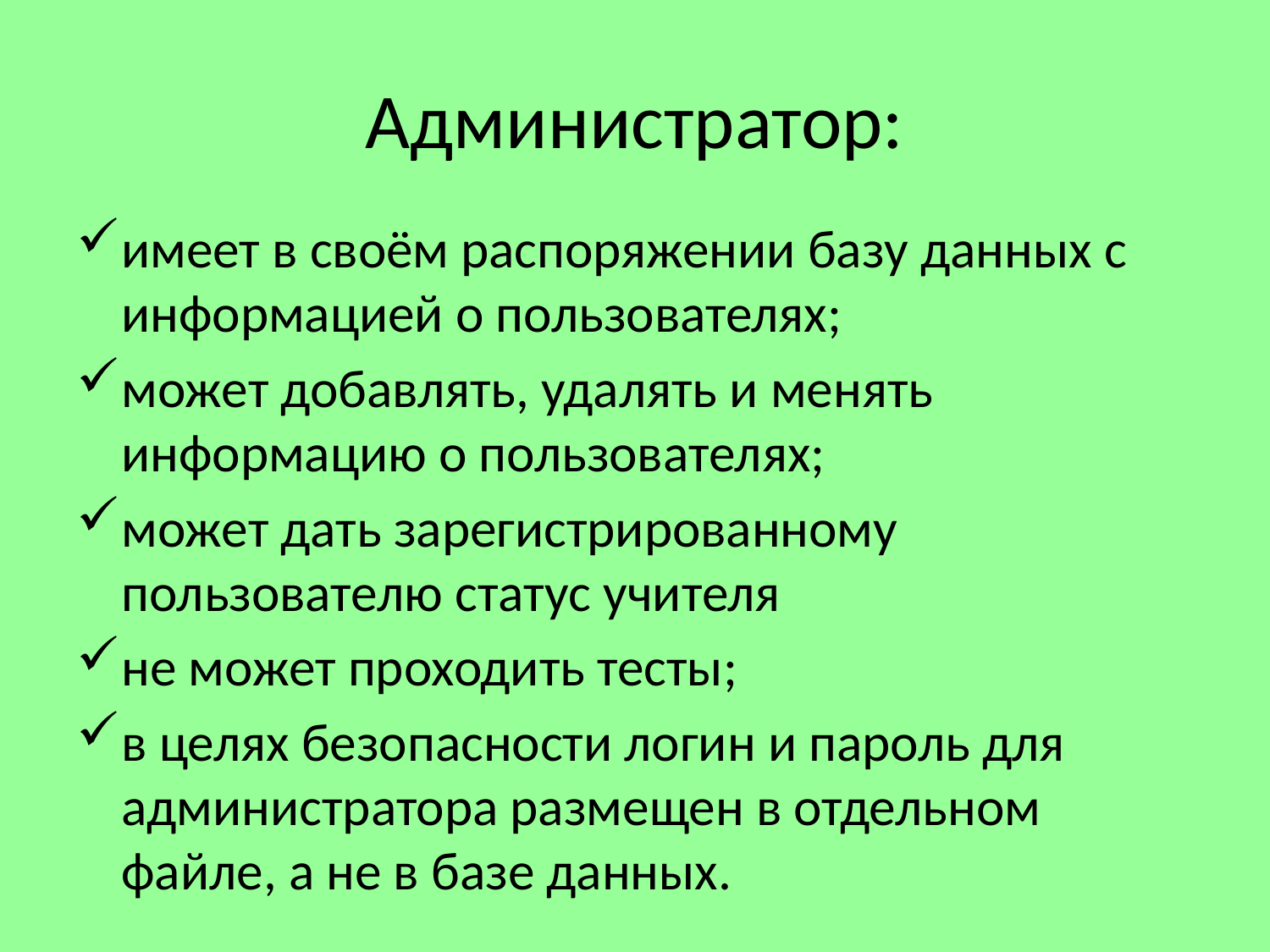

# Администратор:
имеет в своём распоряжении базу данных с информацией о пользователях;
может добавлять, удалять и менять информацию о пользователях;
может дать зарегистрированному пользователю статус учителя
не может проходить тесты;
в целях безопасности логин и пароль для администратора размещен в отдельном файле, а не в базе данных.